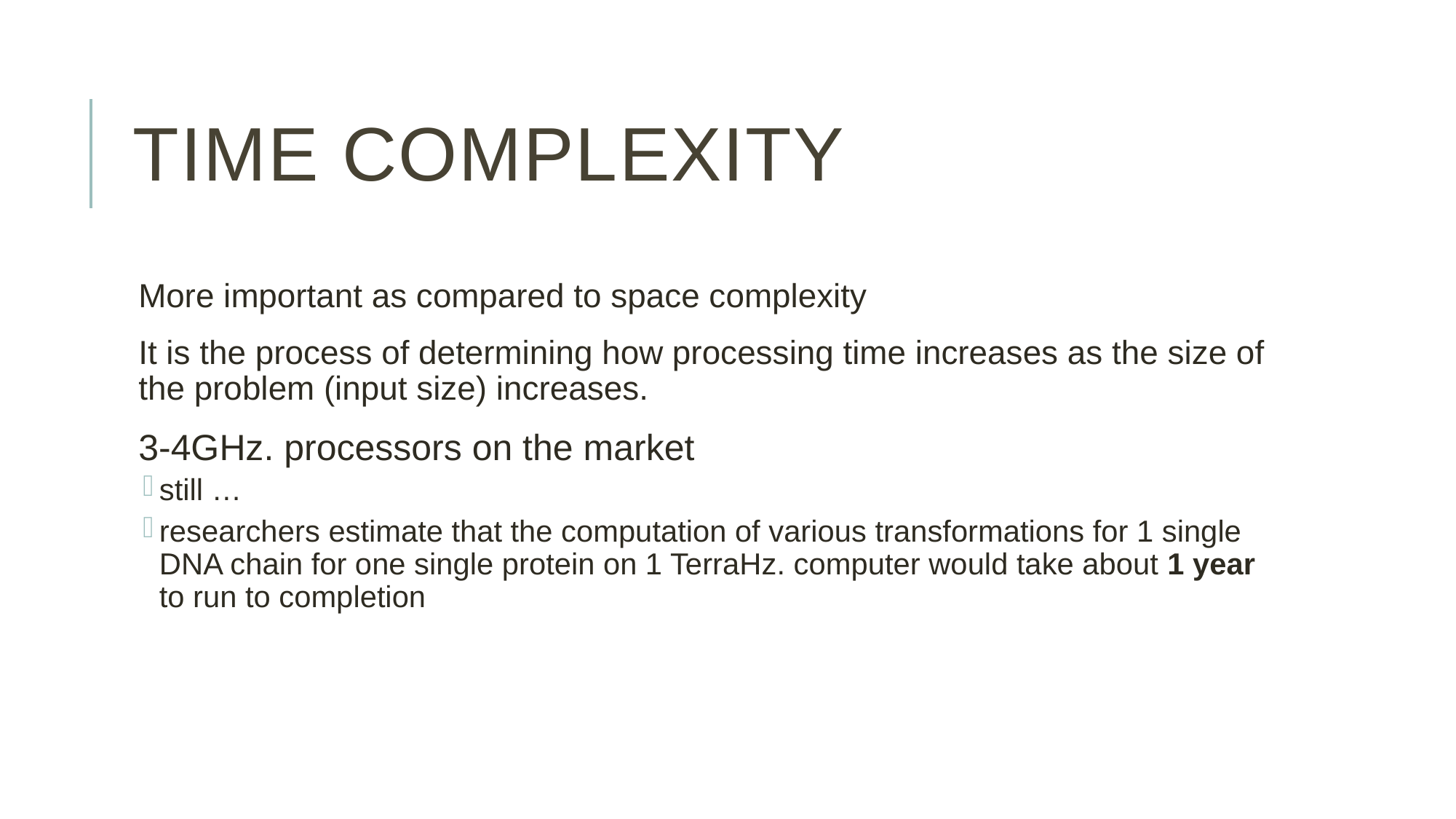

# Time Complexity
More important as compared to space complexity
It is the process of determining how processing time increases as the size of the problem (input size) increases.
3-4GHz. processors on the market
still …
researchers estimate that the computation of various transformations for 1 single DNA chain for one single protein on 1 TerraHz. computer would take about 1 year to run to completion